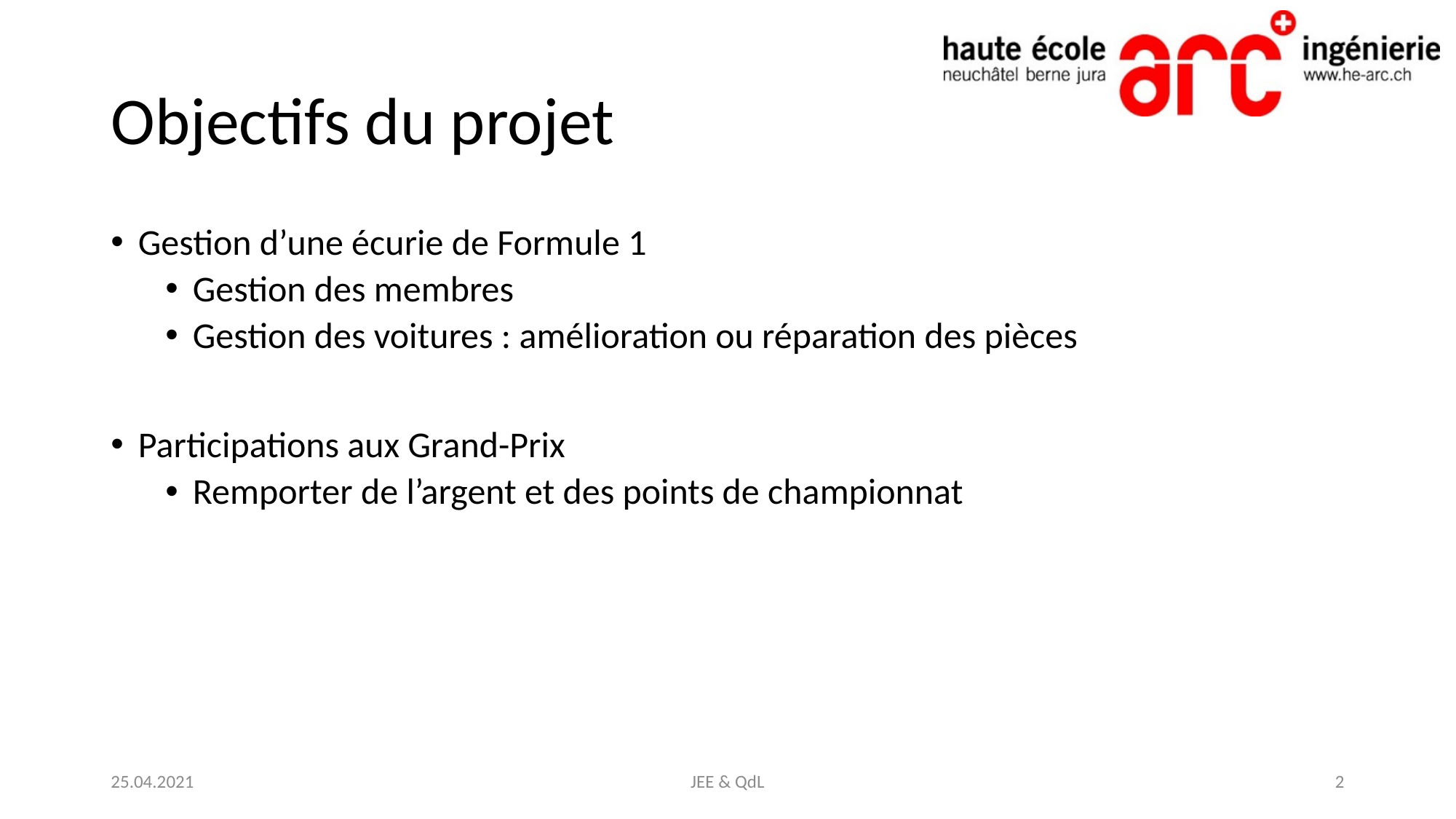

# Objectifs du projet
Gestion d’une écurie de Formule 1
Gestion des membres
Gestion des voitures : amélioration ou réparation des pièces

Participations aux Grand-Prix
Remporter de l’argent et des points de championnat

25.04.2021
JEE & QdL
2